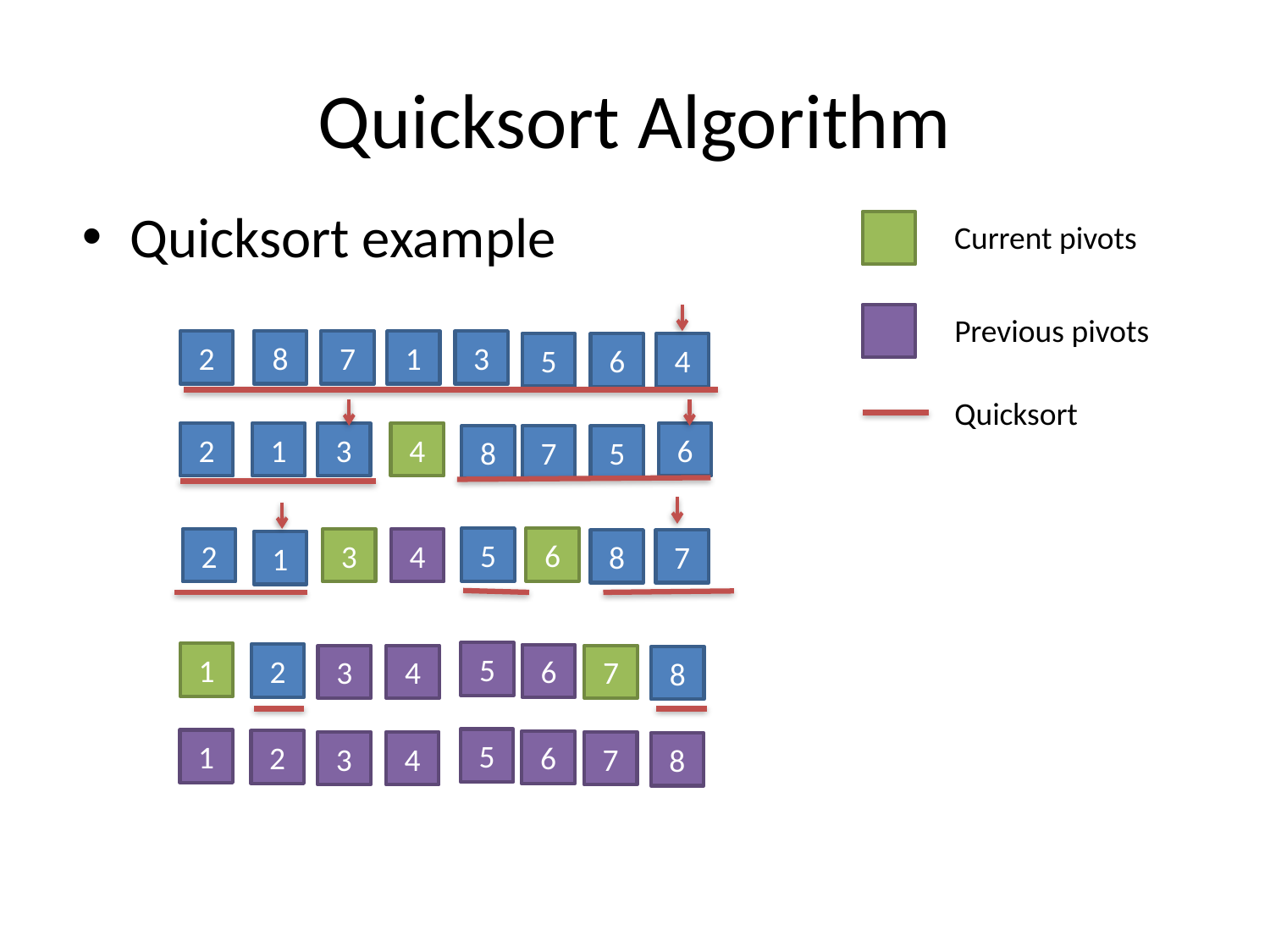

# Quicksort Algorithm
Quicksort example

Current pivots
Previous pivots

2
8
7
1
3
5
6
4
Quicksort
2
1
3
4
6
7
8
5
5
6
2
3
4
8
7
1
5
1
2
6
3
4
7
8
5
1
2
6
3
4
7
8